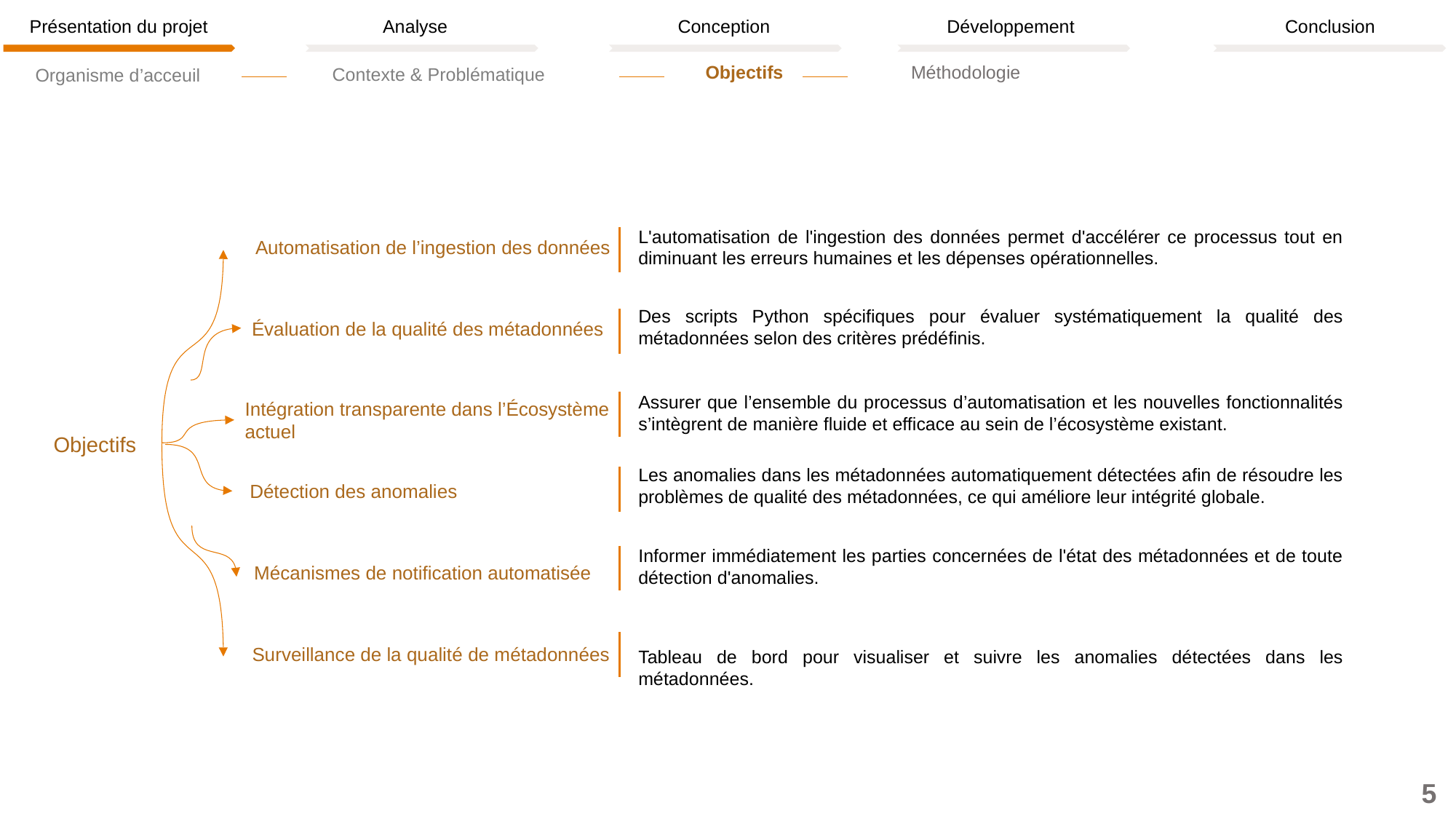

Présentation du projet
Analyse
Conception
Développement
Conclusion

Contexte & Problématique
Organisme d’acceuil
Méthodologie
Objectifs
L'automatisation de l'ingestion des données permet d'accélérer ce processus tout en diminuant les erreurs humaines et les dépenses opérationnelles.
Automatisation de l’ingestion des données
Des scripts Python spécifiques pour évaluer systématiquement la qualité des métadonnées selon des critères prédéfinis.
Évaluation de la qualité des métadonnées
Assurer que l’ensemble du processus d’automatisation et les nouvelles fonctionnalités s’intègrent de manière fluide et efficace au sein de l’écosystème existant.
Intégration transparente dans l’Écosystème
actuel
Objectifs
Les anomalies dans les métadonnées automatiquement détectées afin de résoudre les problèmes de qualité des métadonnées, ce qui améliore leur intégrité globale.
Détection des anomalies
Informer immédiatement les parties concernées de l'état des métadonnées et de toute détection d'anomalies.
Mécanismes de notification automatisée
Surveillance de la qualité de métadonnées
Tableau de bord pour visualiser et suivre les anomalies détectées dans les métadonnées.
 5